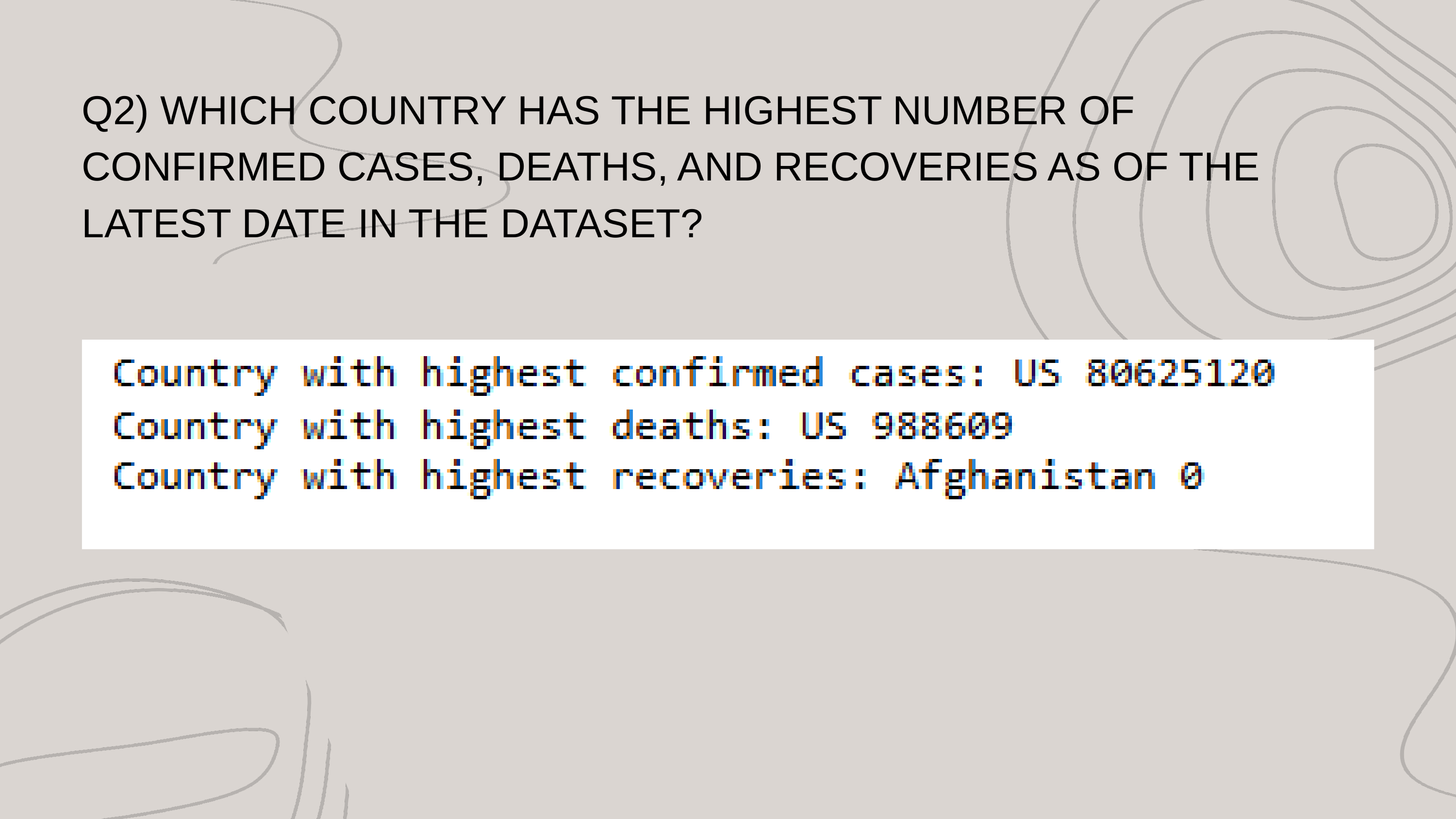

Q2) WHICH COUNTRY HAS THE HIGHEST NUMBER OF CONFIRMED CASES, DEATHS, AND RECOVERIES AS OF THE LATEST DATE IN THE DATASET?